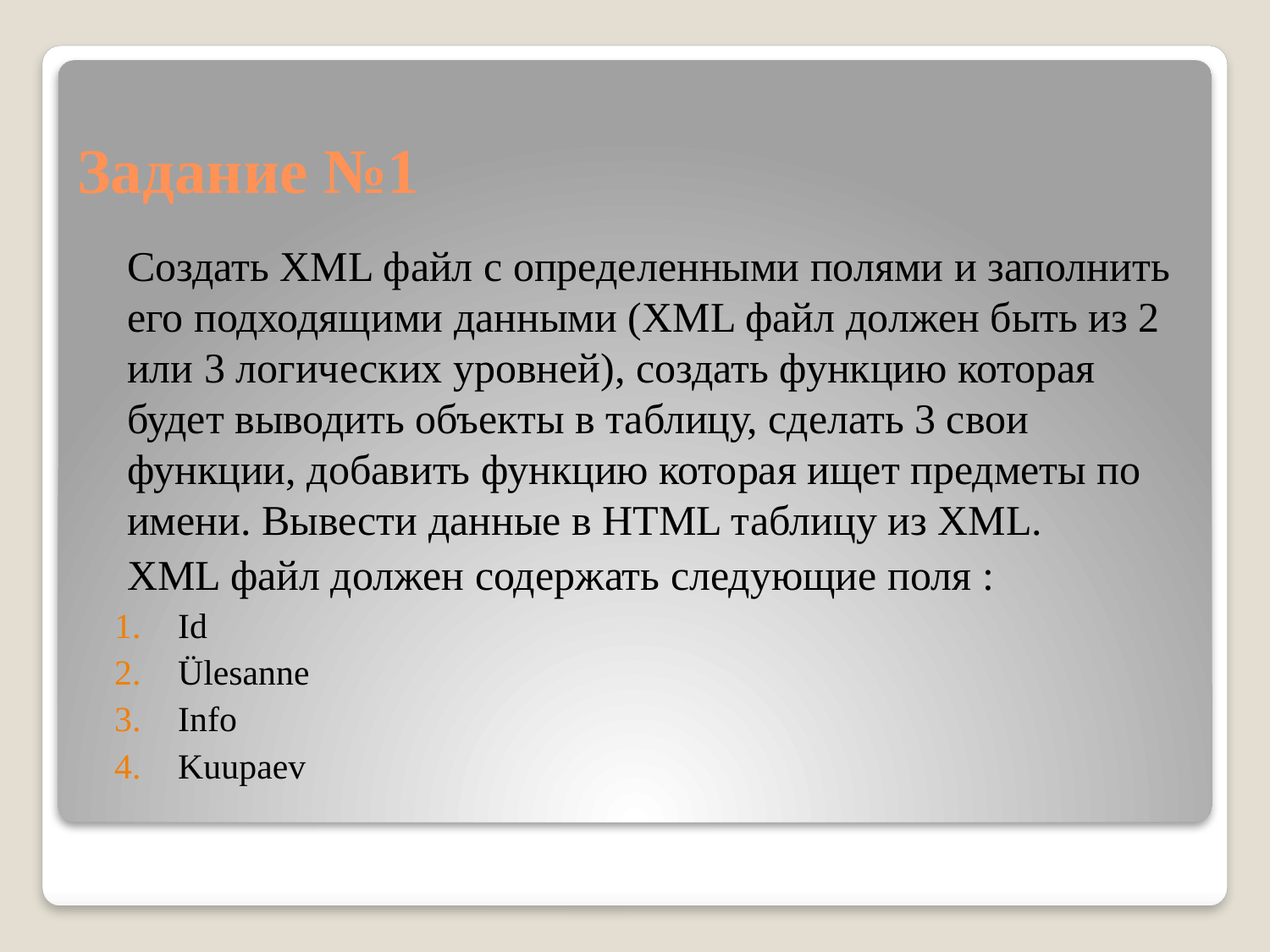

# Задание №1
	Создать XML файл с определенными полями и заполнить его подходящими данными (XML файл должен быть из 2 или 3 логических уровней), создать функцию которая будет выводить объекты в таблицу, сделать 3 свои функции, добавить функцию которая ищет предметы по имени. Вывести данные в HTML таблицу из XML.
	XML файл должен содержать следующие поля :
Id
Ülesanne
Info
Kuupaev